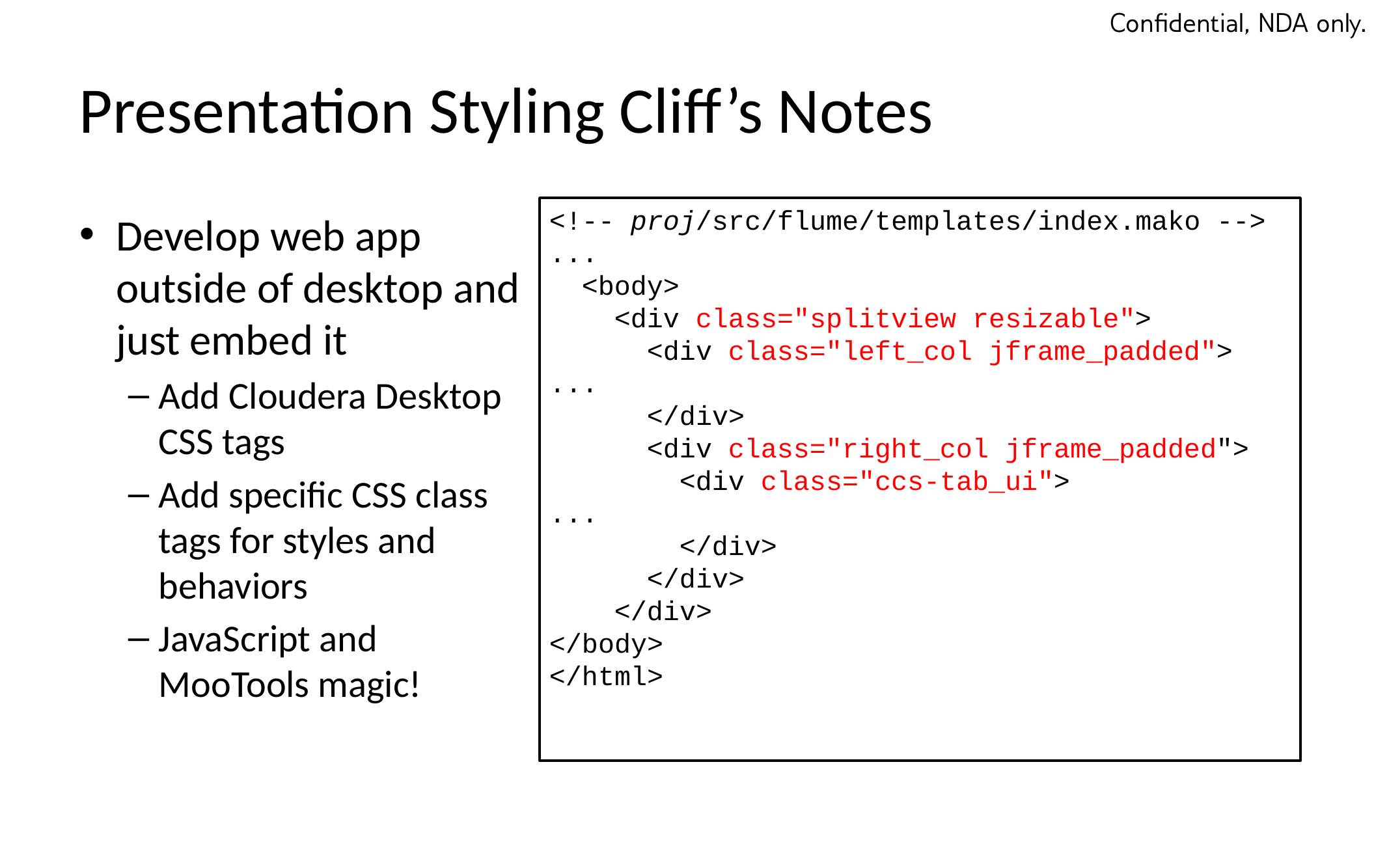

# Presentation Styling Cliff’s Notes
<!-- proj/src/flume/templates/index.mako -->
...
  <body>
    <div class="splitview resizable">
      <div class="left_col jframe_padded">
...
      </div>
      <div class="right_col jframe_padded">
        <div class="ccs-tab_ui">
...
        </div>
      </div>
    </div>
</body>
</html>

Develop web app outside of desktop and just embed it
Add Cloudera Desktop CSS tags
Add specific CSS class tags for styles and behaviors
JavaScript and MooTools magic!